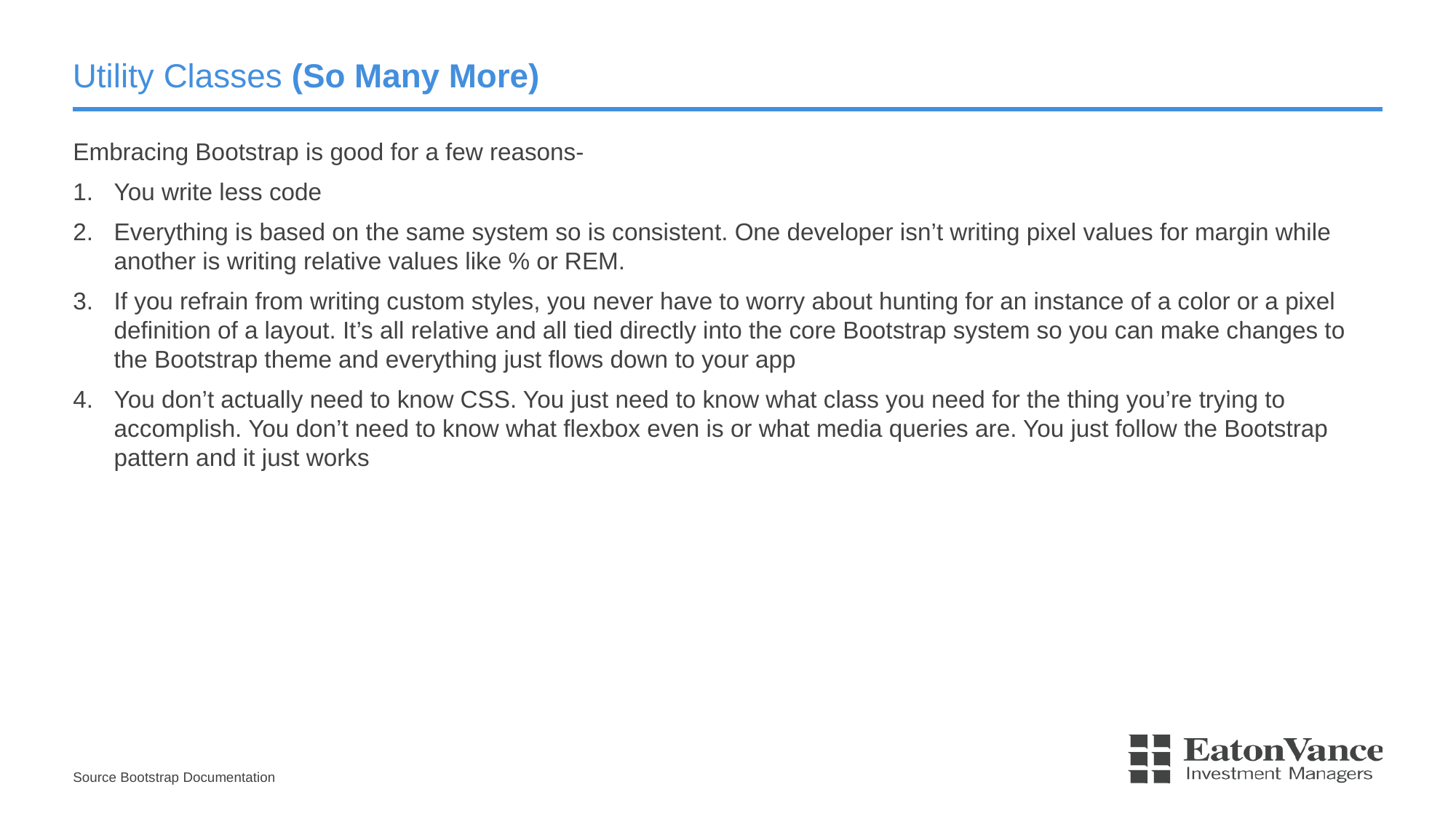

# Utility Classes (So Many More)
Embracing Bootstrap is good for a few reasons-
You write less code
Everything is based on the same system so is consistent. One developer isn’t writing pixel values for margin while another is writing relative values like % or REM.
If you refrain from writing custom styles, you never have to worry about hunting for an instance of a color or a pixel definition of a layout. It’s all relative and all tied directly into the core Bootstrap system so you can make changes to the Bootstrap theme and everything just flows down to your app
You don’t actually need to know CSS. You just need to know what class you need for the thing you’re trying to accomplish. You don’t need to know what flexbox even is or what media queries are. You just follow the Bootstrap pattern and it just works

Source Bootstrap Documentation